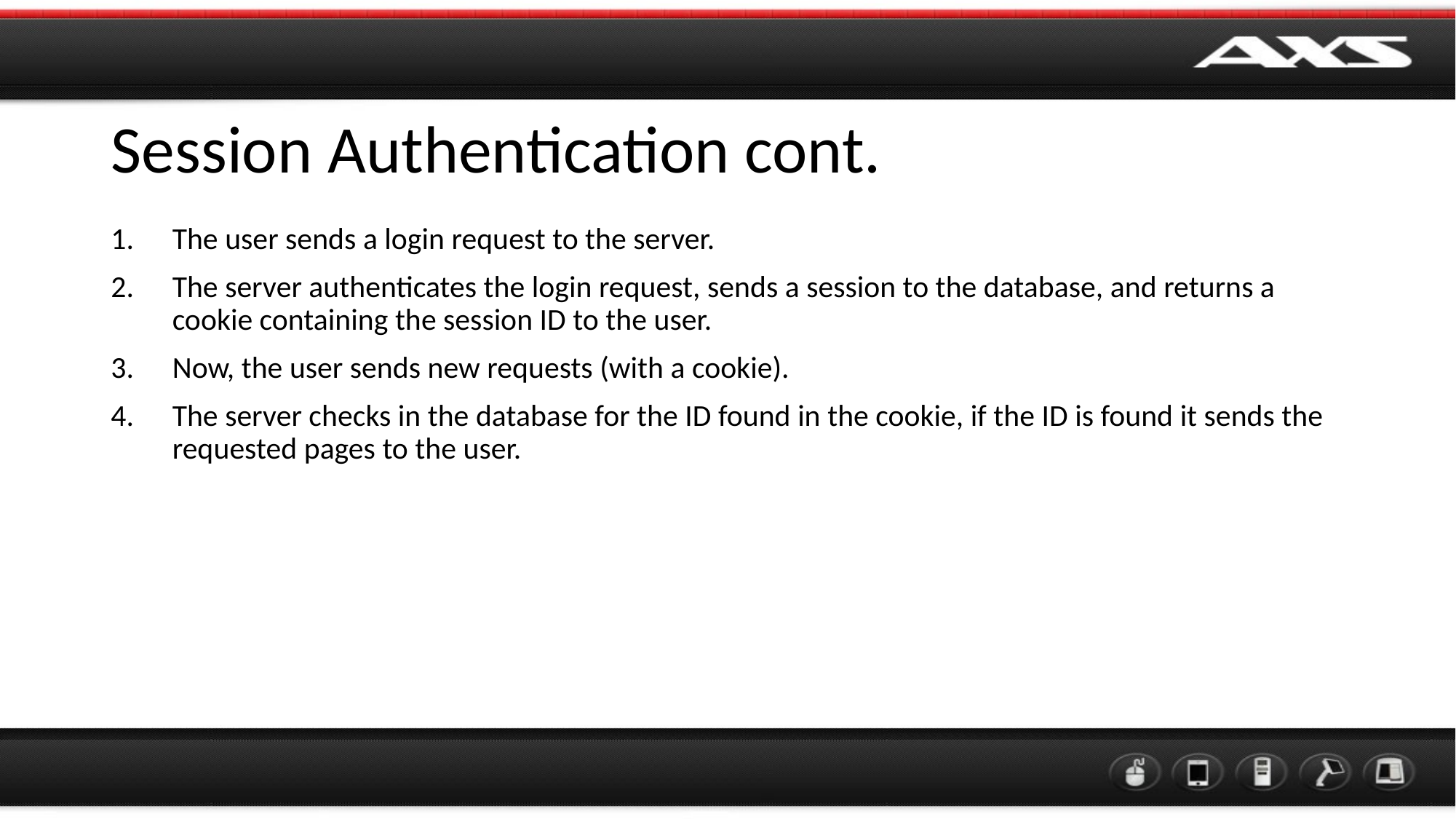

# Session Authentication cont.
The user sends a login request to the server.
The server authenticates the login request, sends a session to the database, and returns a cookie containing the session ID to the user.
Now, the user sends new requests (with a cookie).
The server checks in the database for the ID found in the cookie, if the ID is found it sends the requested pages to the user.